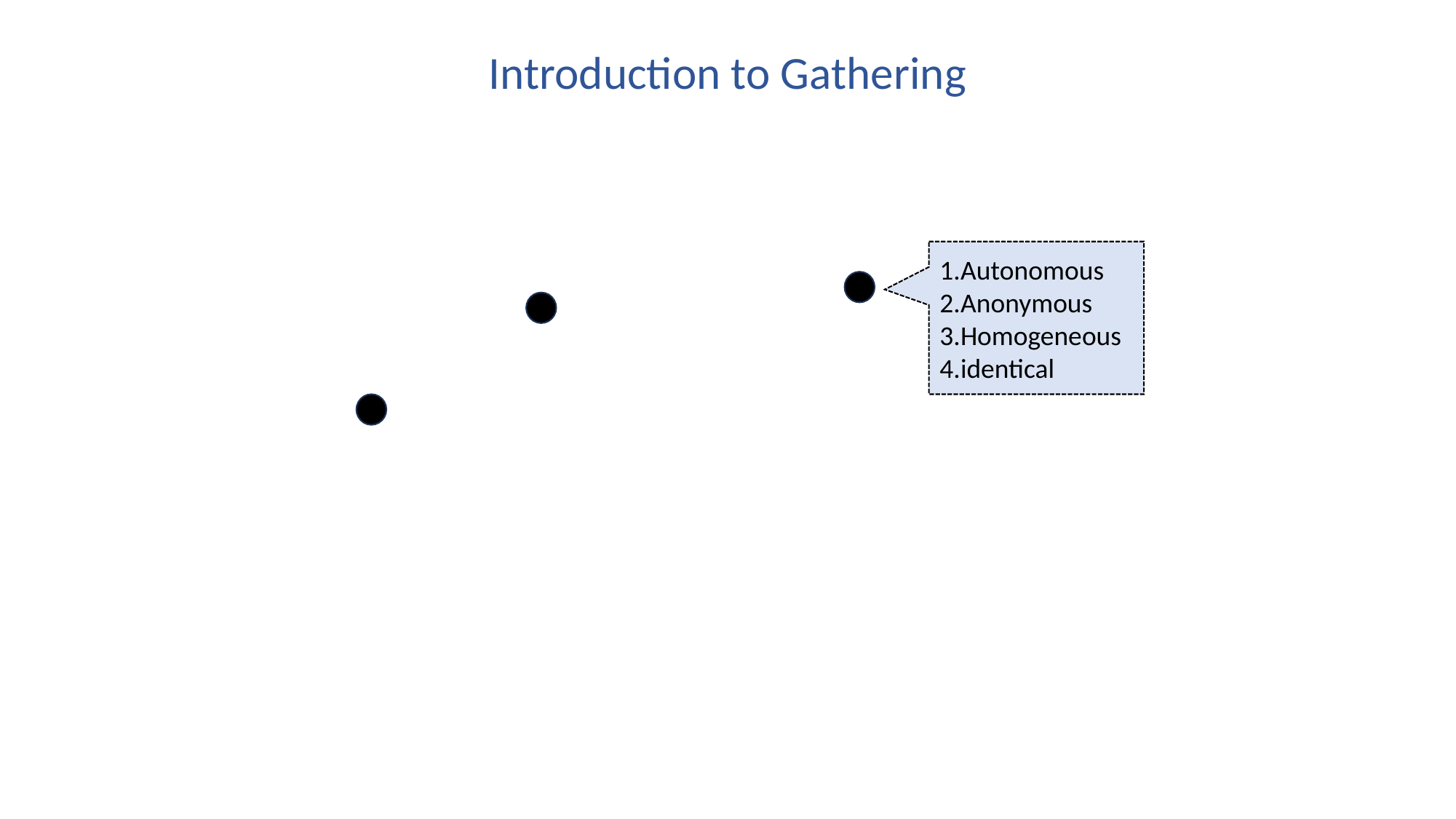

# Introduction to Gathering
1.Autonomous
2.Anonymous
3.Homogeneous
4.identical